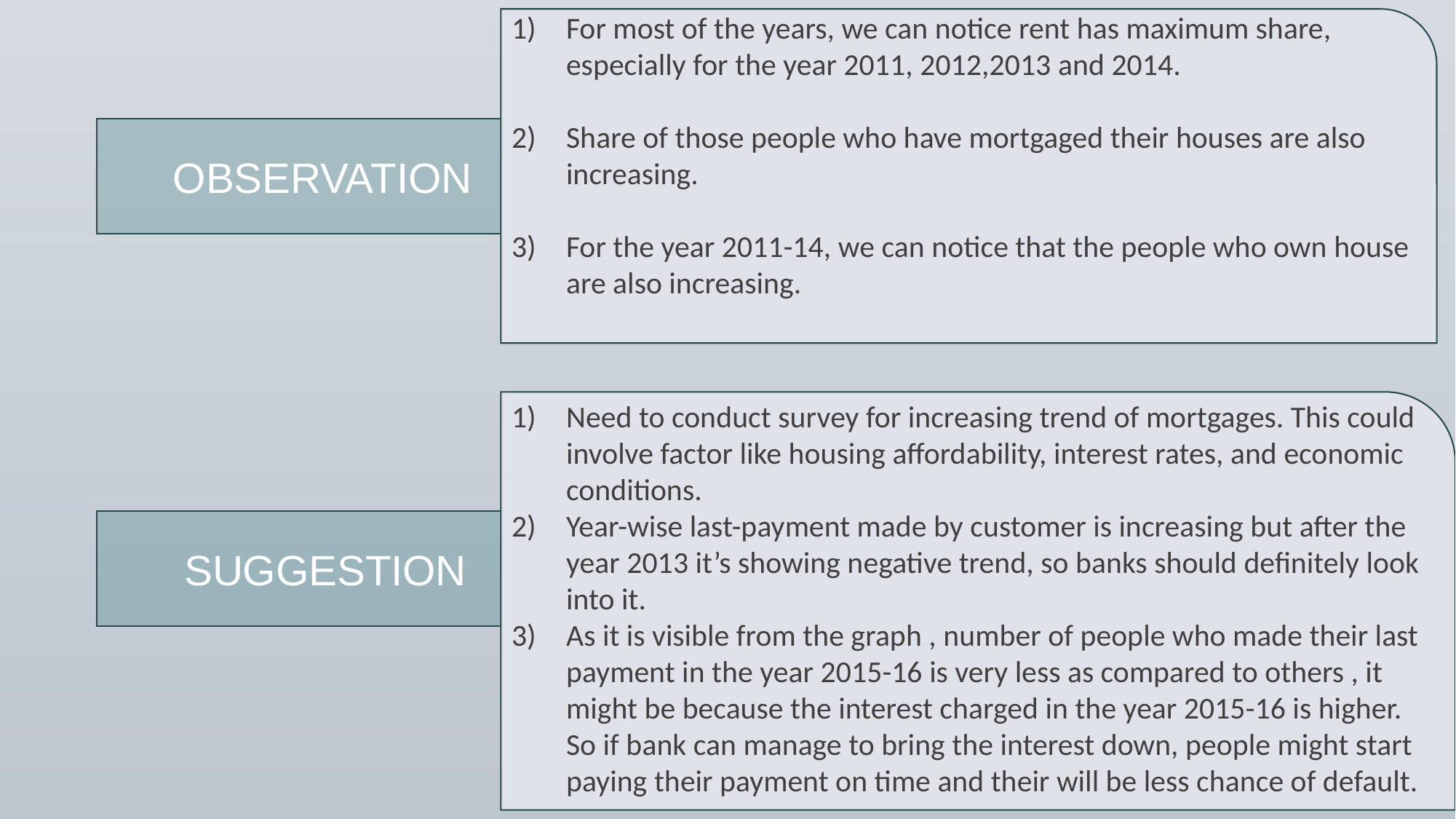

For most of the years, we can notice rent has maximum share,   especially for the year 2011, 2012,2013 and 2014.

Share of those people who have mortgaged their houses are also increasing.

For the year 2011-14, we can notice that the people who own house are also increasing.

OBSERVATION
Need to conduct survey for increasing trend of mortgages. This could involve factor like housing affordability, interest rates, and economic conditions.
Year-wise last-payment made by customer is increasing but after the year 2013 it’s showing negative trend, so banks should definitely look into it.
As it is visible from the graph , number of people who made their last payment in the year 2015-16 is very less as compared to others , it might be because the interest charged in the year 2015-16 is higher. So if bank can manage to bring the interest down, people might start paying their payment on time and their will be less chance of default.
SUGGESTION